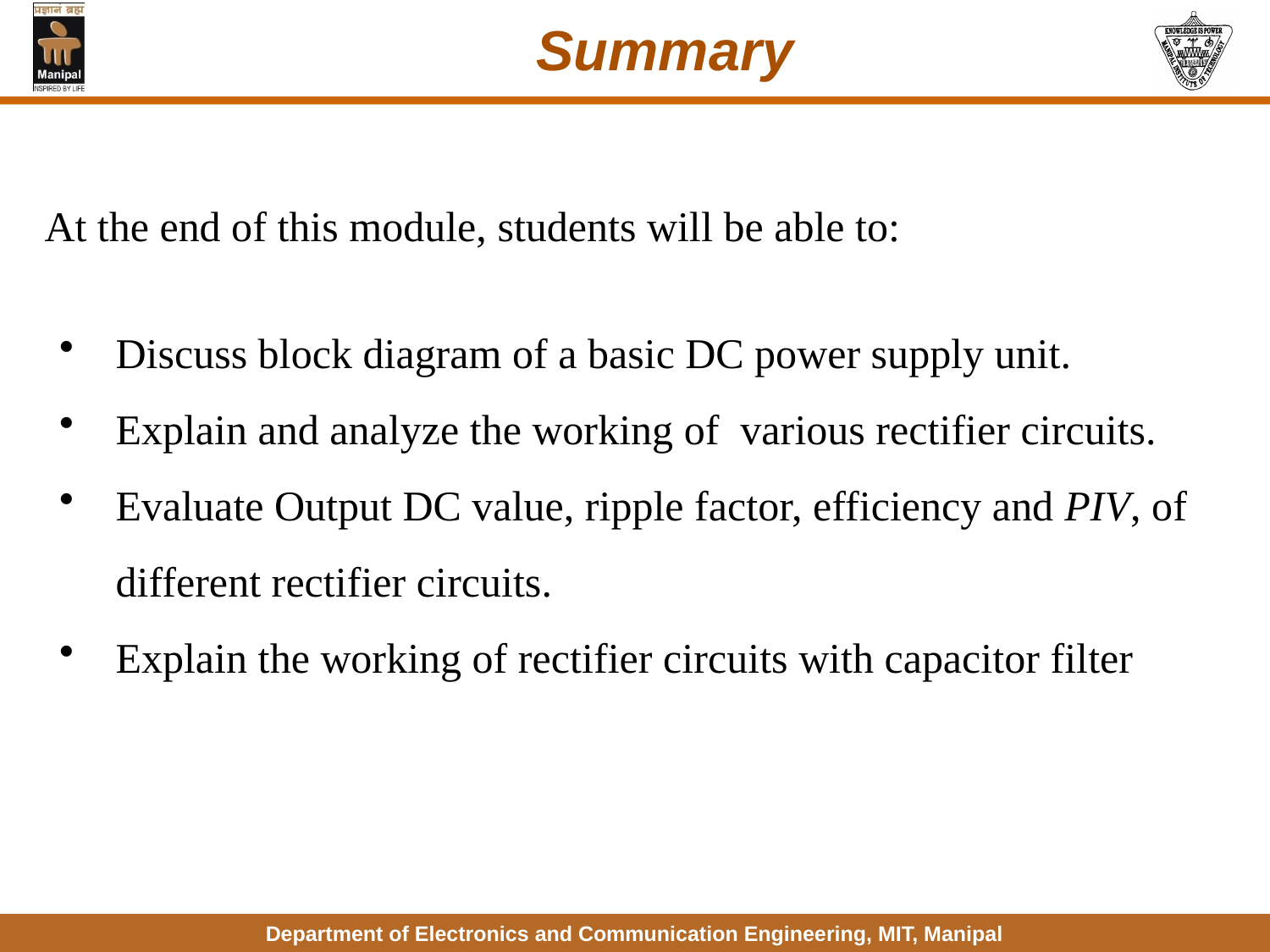

# Summary
At the end of this module, students will be able to:

Discuss block diagram of a basic DC power supply unit.
Explain and analyze the working of  various rectifier circuits.
Evaluate Output DC value, ripple factor, efficiency and PIV, of different rectifier circuits.
Explain the working of rectifier circuits with capacitor filter
42